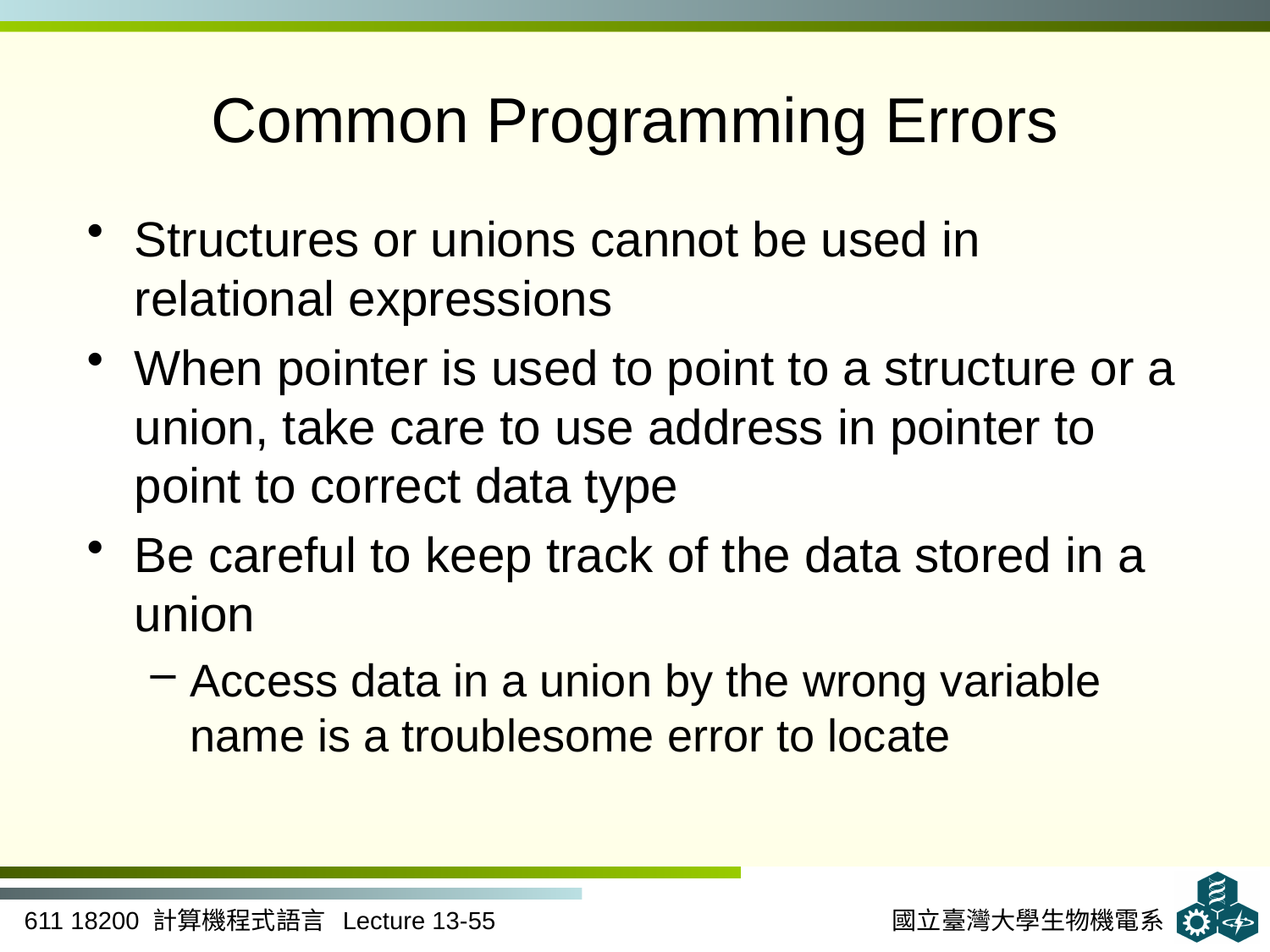

# Common Programming Errors
Structures or unions cannot be used in relational expressions
When pointer is used to point to a structure or a union, take care to use address in pointer to point to correct data type
Be careful to keep track of the data stored in a union
Access data in a union by the wrong variable name is a troublesome error to locate